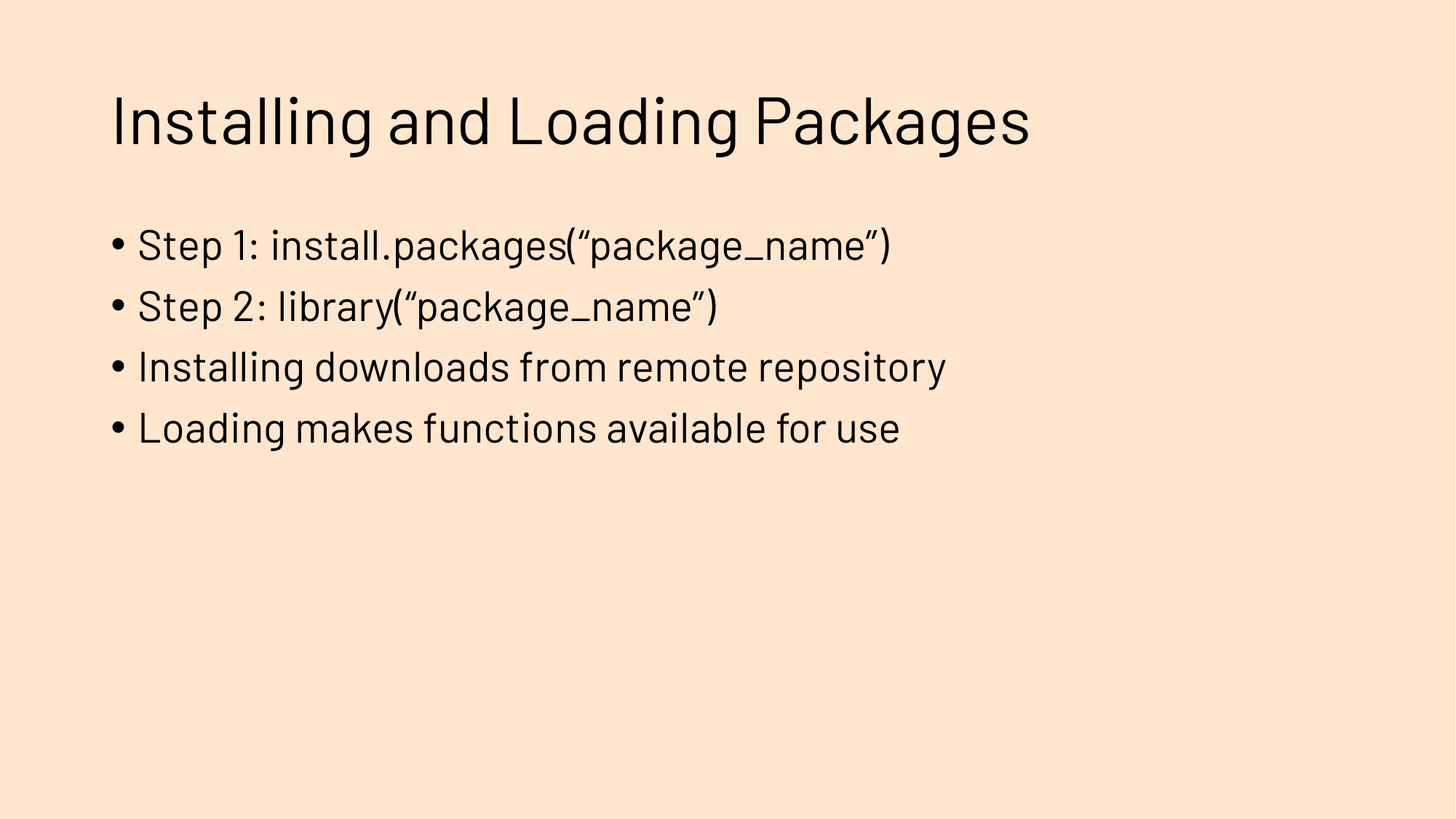

# Installing and Loading Packages
Step 1: install.packages(“package_name”)
Step 2: library(“package_name”)
Installing downloads from remote repository
Loading makes functions available for use